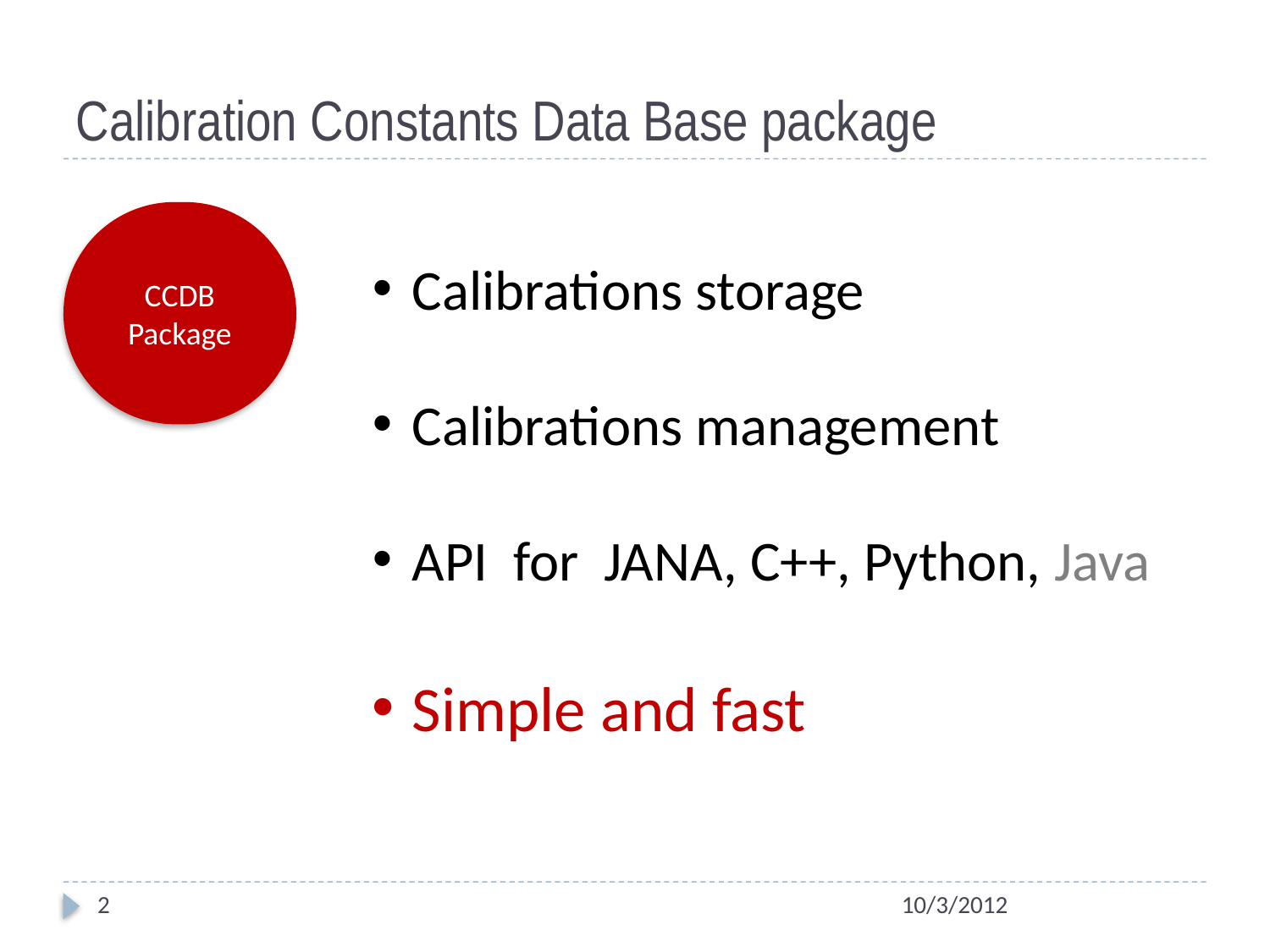

# Calibration Constants Data Base package
Calibrations storage
Calibrations management
API  for  JANA, C++, Python, Java
Simple and fast

CCDB
Package
2
10/3/2012